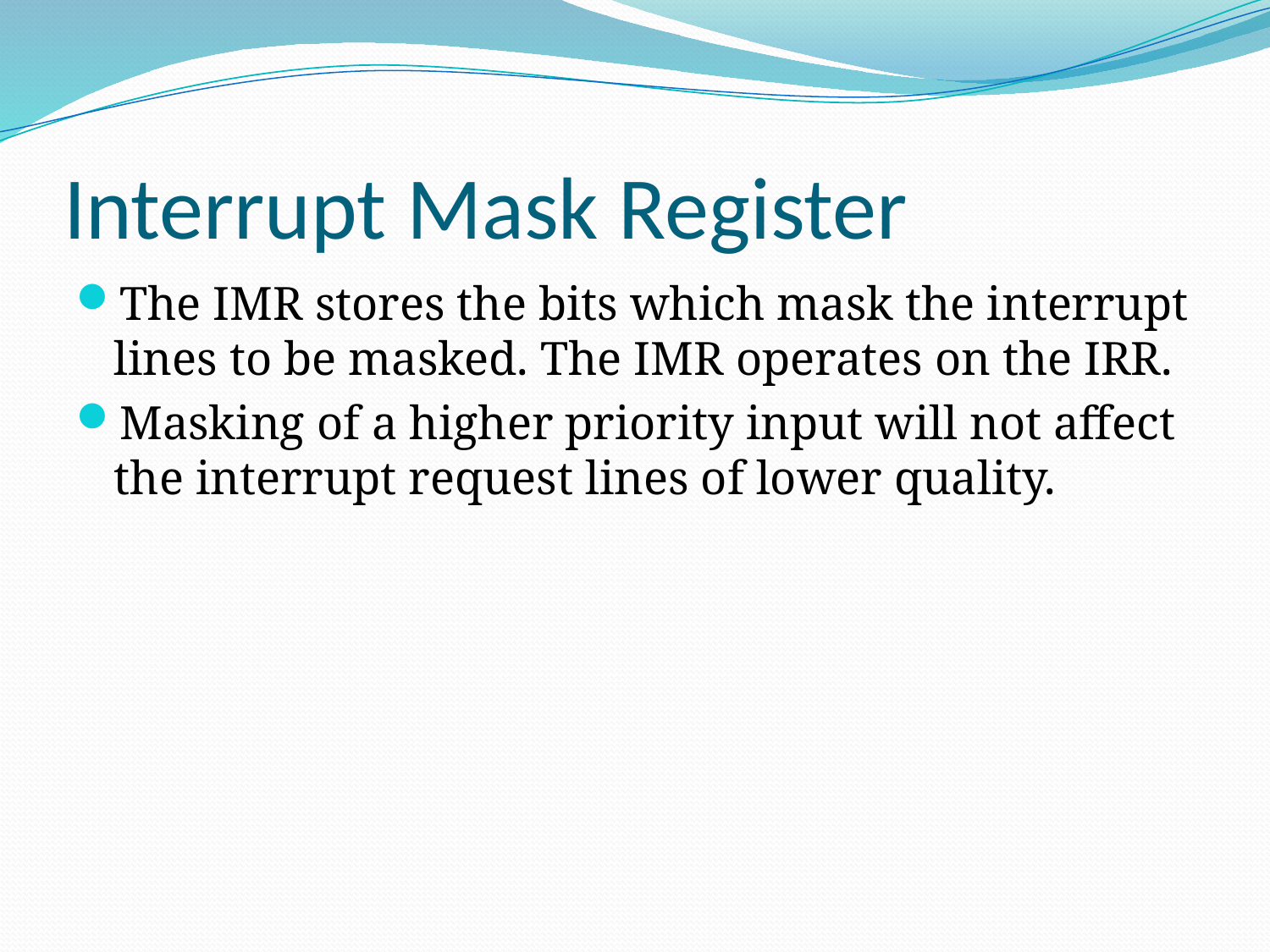

# Interrupt Mask Register
The IMR stores the bits which mask the interrupt lines to be masked. The IMR operates on the IRR.
Masking of a higher priority input will not affect the interrupt request lines of lower quality.